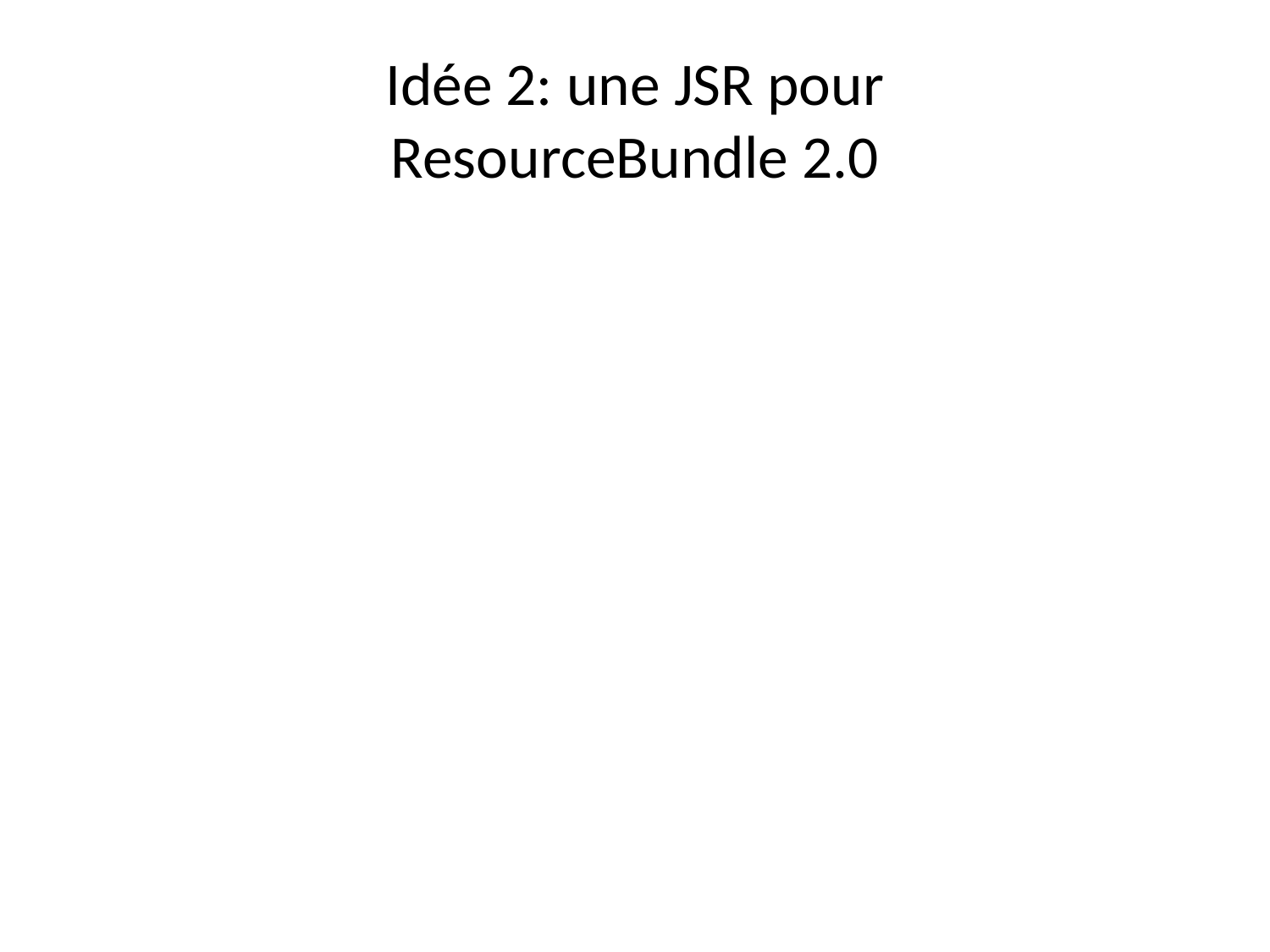

# Idée 2: une JSR pour ResourceBundle 2.0